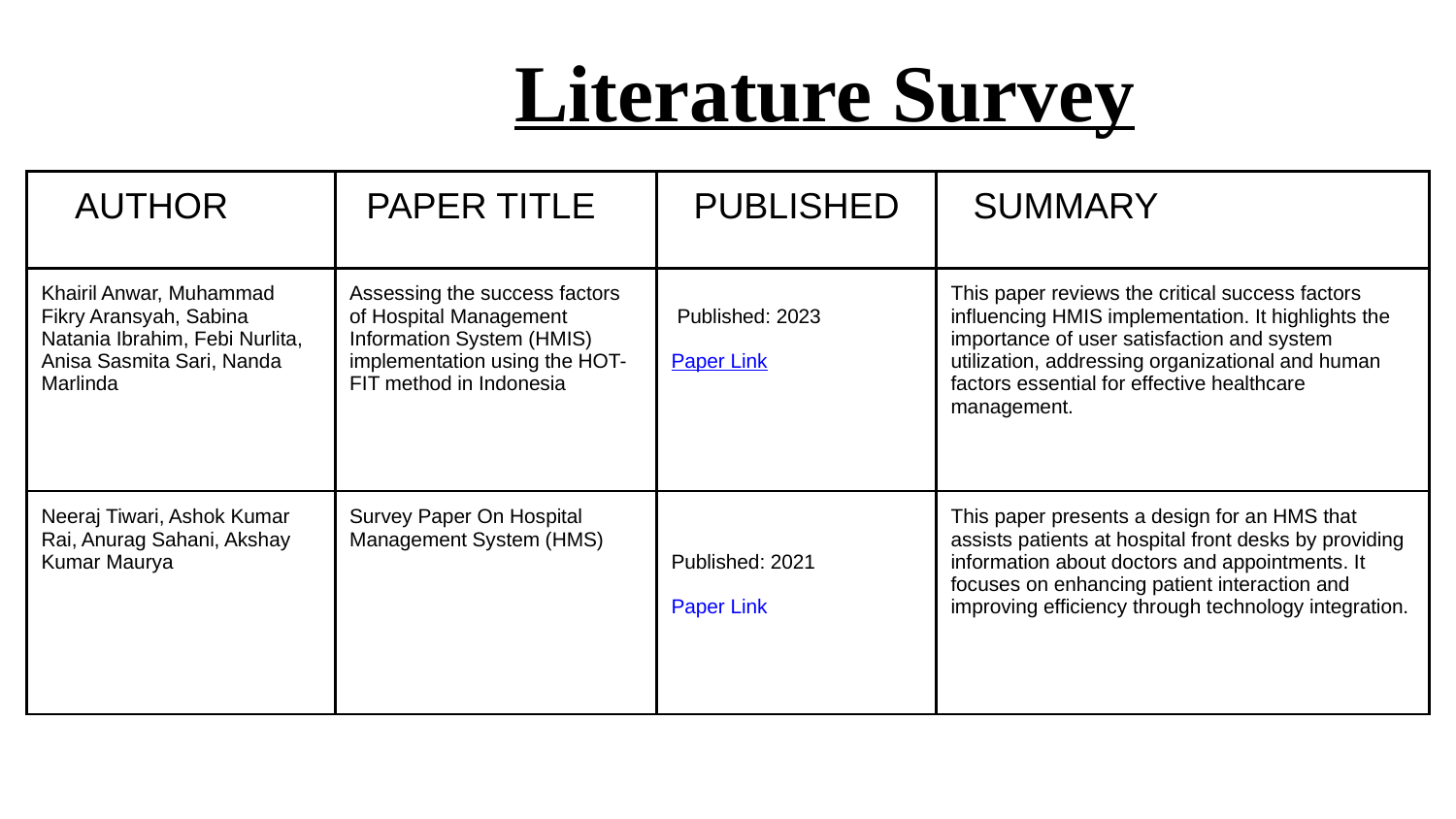

Literature Survey
| AUTHOR | PAPER TITLE | PUBLISHED | SUMMARY |
| --- | --- | --- | --- |
| Khairil Anwar, Muhammad Fikry Aransyah, Sabina Natania Ibrahim, Febi Nurlita, Anisa Sasmita Sari, Nanda Marlinda | Assessing the success factors of Hospital Management Information System (HMIS) implementation using the HOT-FIT method in Indonesia | Published: 2023 Paper Link | This paper reviews the critical success factors influencing HMIS implementation. It highlights the importance of user satisfaction and system utilization, addressing organizational and human factors essential for effective healthcare management. |
| Neeraj Tiwari, Ashok Kumar Rai, Anurag Sahani, Akshay Kumar Maurya | Survey Paper On Hospital Management System (HMS) | Published: 2021 Paper Link | This paper presents a design for an HMS that assists patients at hospital front desks by providing information about doctors and appointments. It focuses on enhancing patient interaction and improving efficiency through technology integration. |